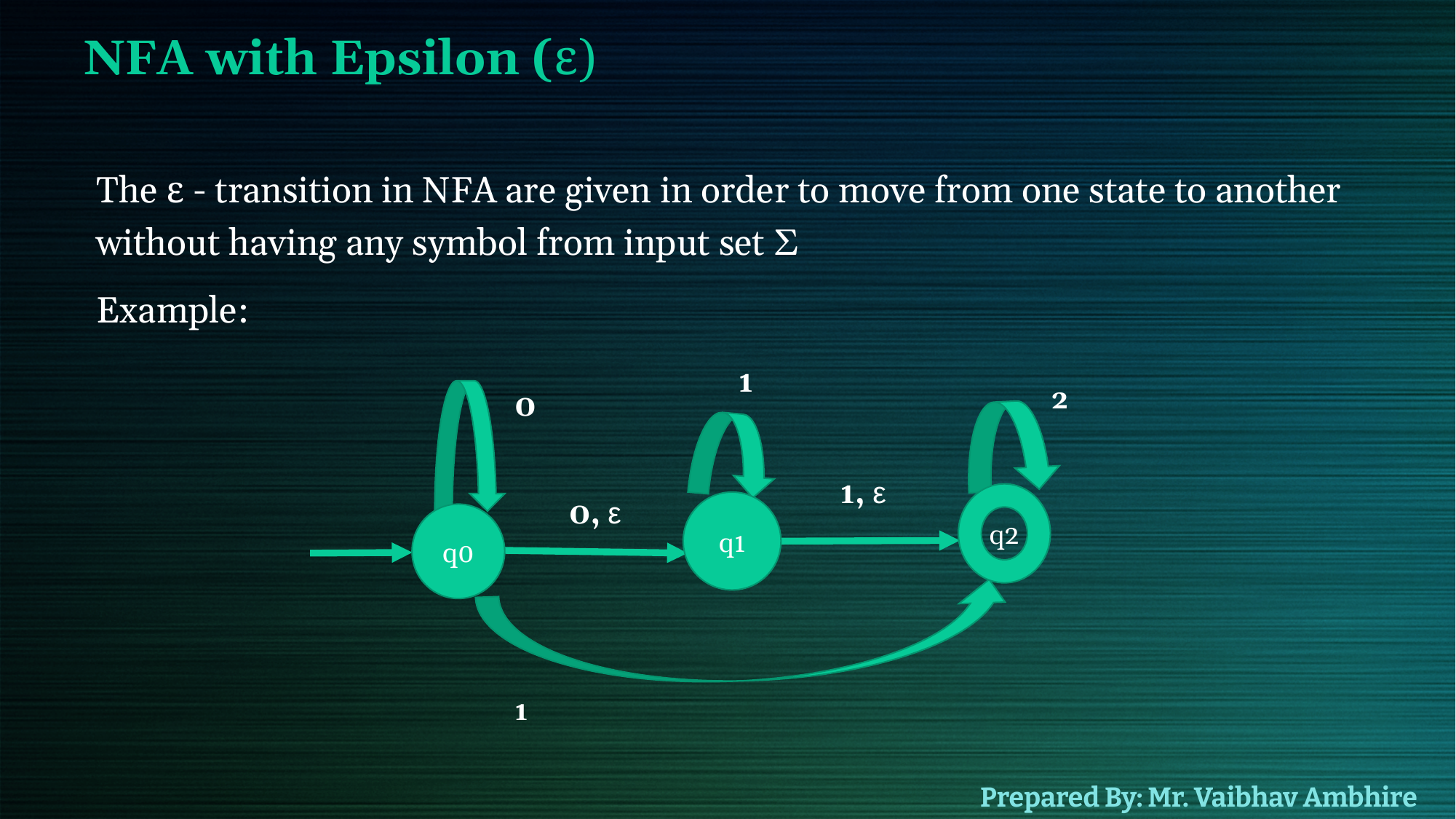

# NFA with Epsilon (ε)
The ε - transition in NFA are given in order to move from one state to another without having any symbol from input set Σ
Example:
1

2
0

1, ε
q2
0, ε
q1
q0
1